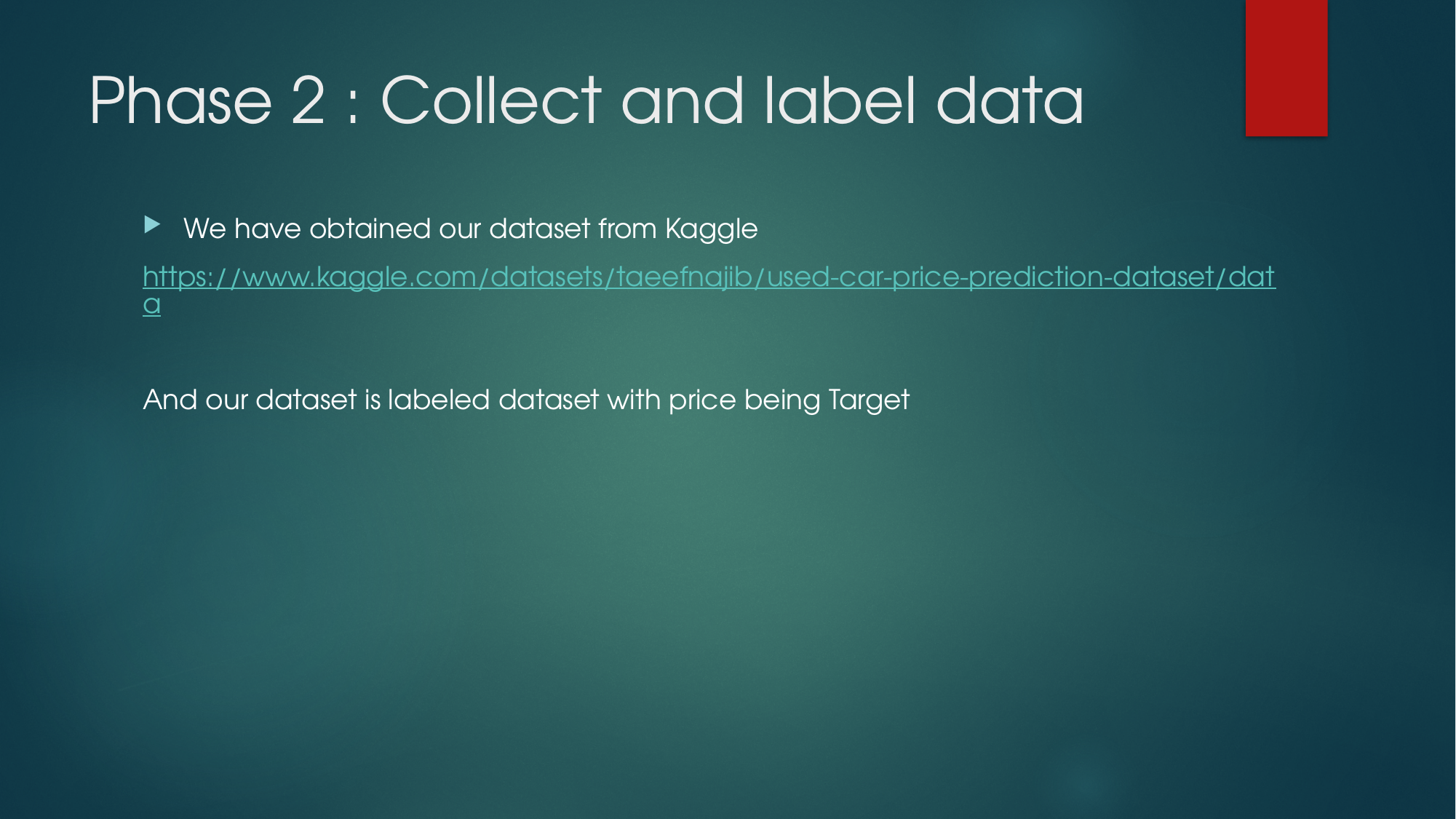

# Phase 2 : Collect and label data
We have obtained our dataset from Kaggle
https://www.kaggle.com/datasets/taeefnajib/used-car-price-prediction-dataset/data

And our dataset is labeled dataset with price being Target